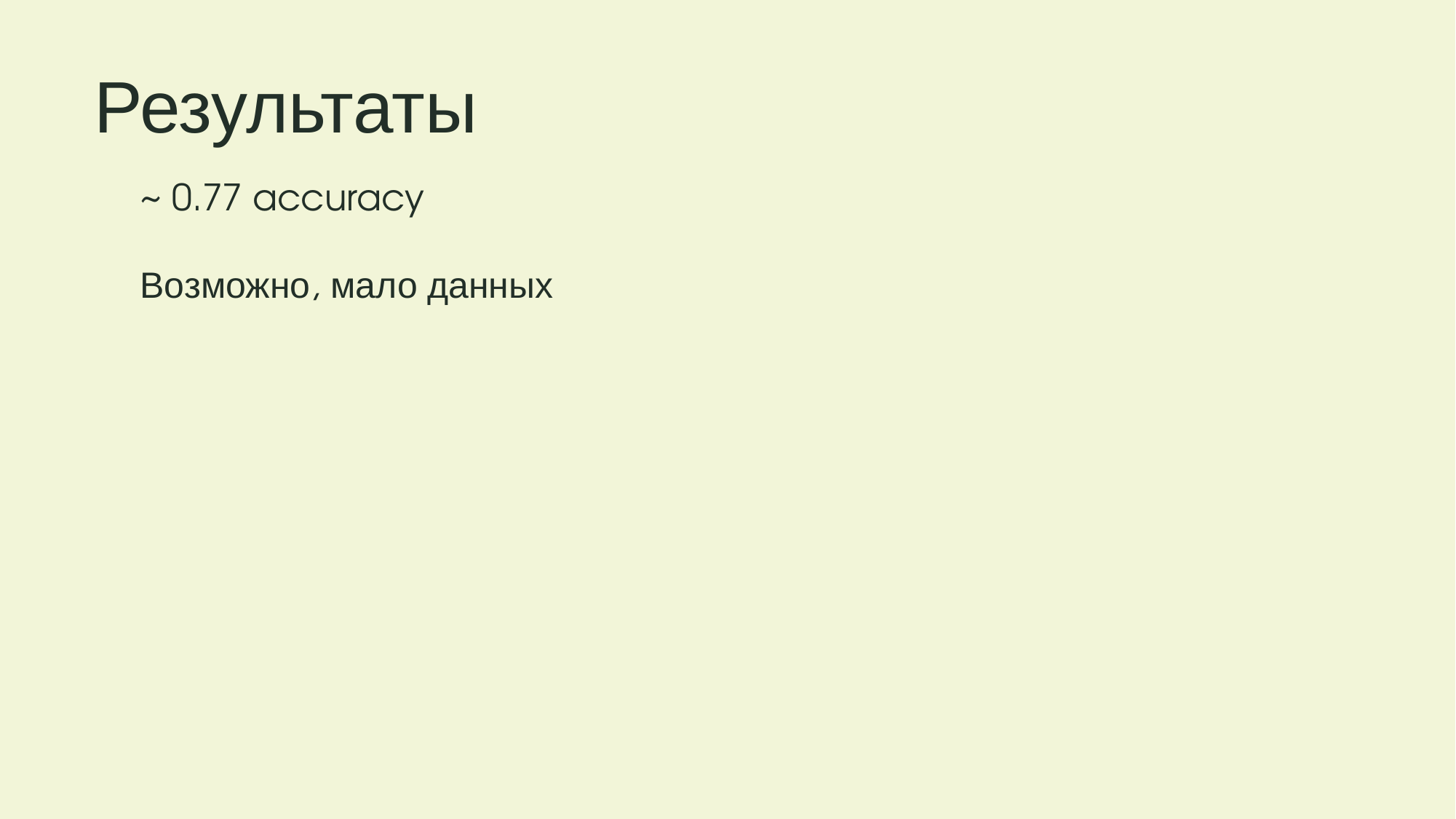

# Результаты
~ 0.77 accuracy

Возможно, мало данных